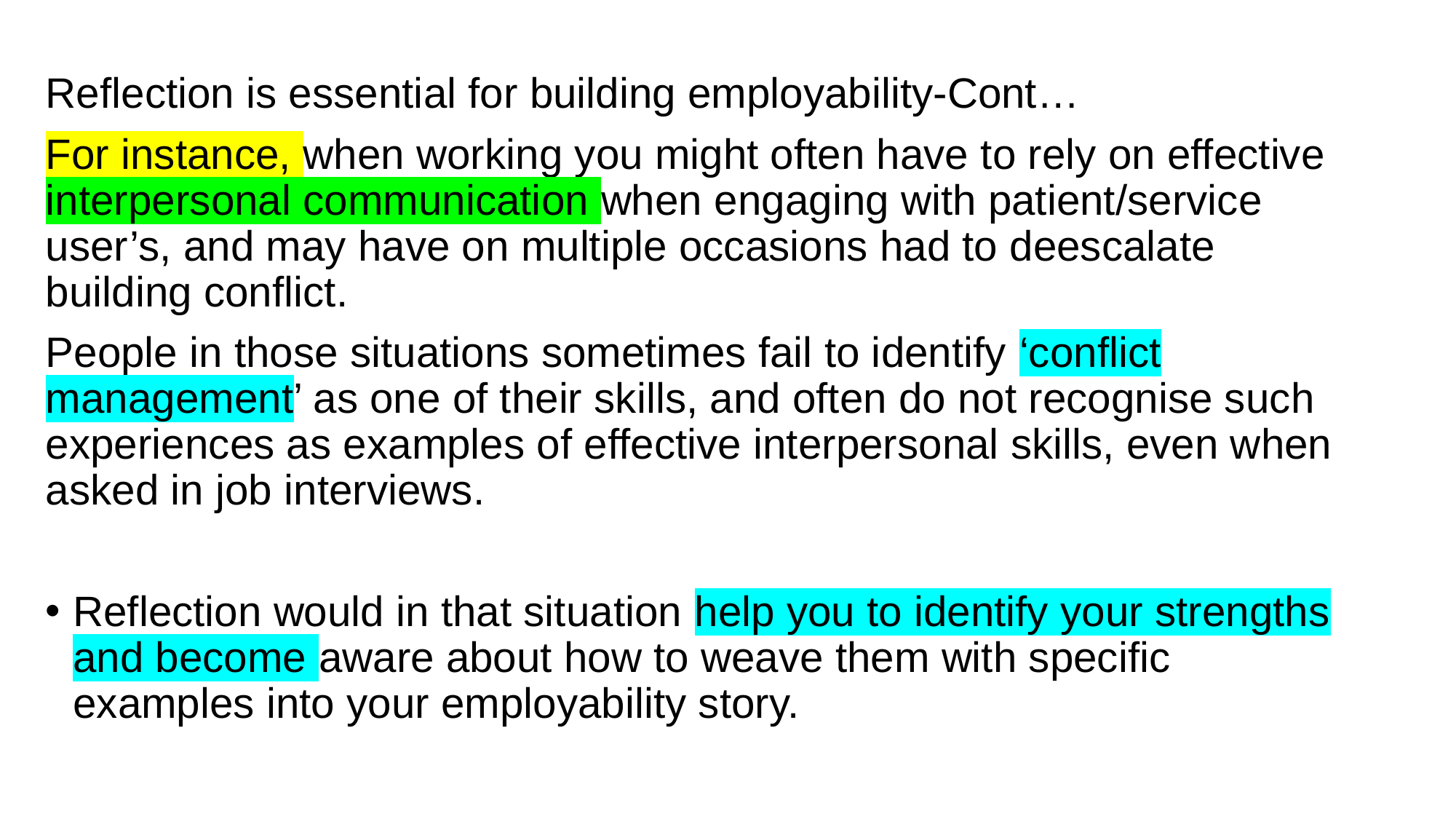

Reflection is essential for building employability-Cont…
For instance, when working you might often have to rely on effective interpersonal communication when engaging with patient/service user’s, and may have on multiple occasions had to deescalate building conflict.
People in those situations sometimes fail to identify ‘conflict management’ as one of their skills, and often do not recognise such experiences as examples of effective interpersonal skills, even when asked in job interviews.

Reflection would in that situation help you to identify your strengths and become aware about how to weave them with specific examples into your employability story.